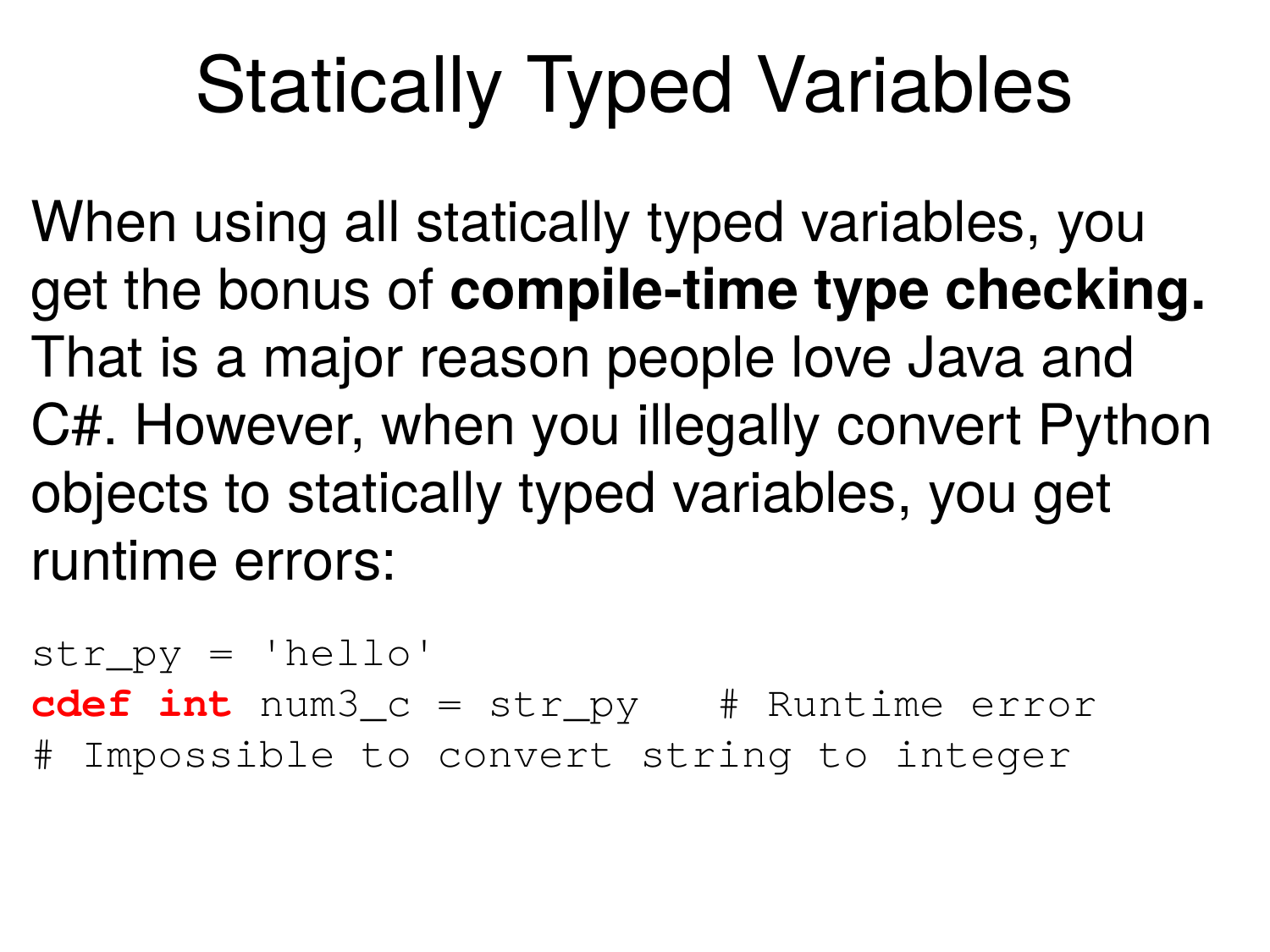

# Statically Typed Variables
When using all statically typed variables, you get the bonus of compile-time type checking. That is a major reason people love Java and C#. However, when you illegally convert Python objects to statically typed variables, you get runtime errors:
str_py = 'hello'
cdef int num3_c = str_py	  # Runtime error
# Impossible to convert string to integer